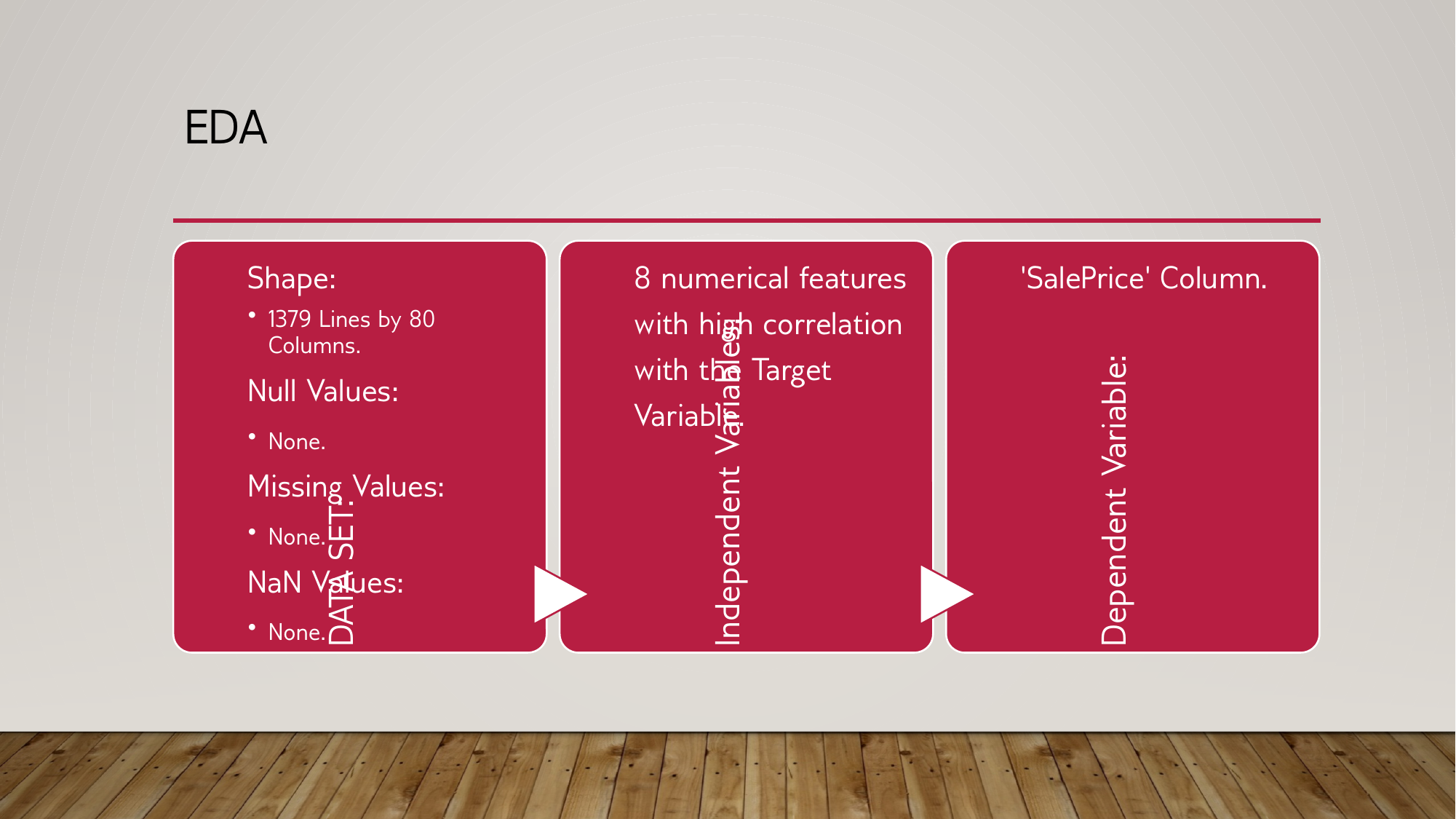

# EDA
DATA SET:
Shape:
1379 Lines by 80 Columns.
Null Values:
None.
Missing Values:
None.
NaN Values:
None.
Independent Variables:
8 numerical features with high correlation with the Target Variable.
Dependent Variable:
'SalePrice' Column.